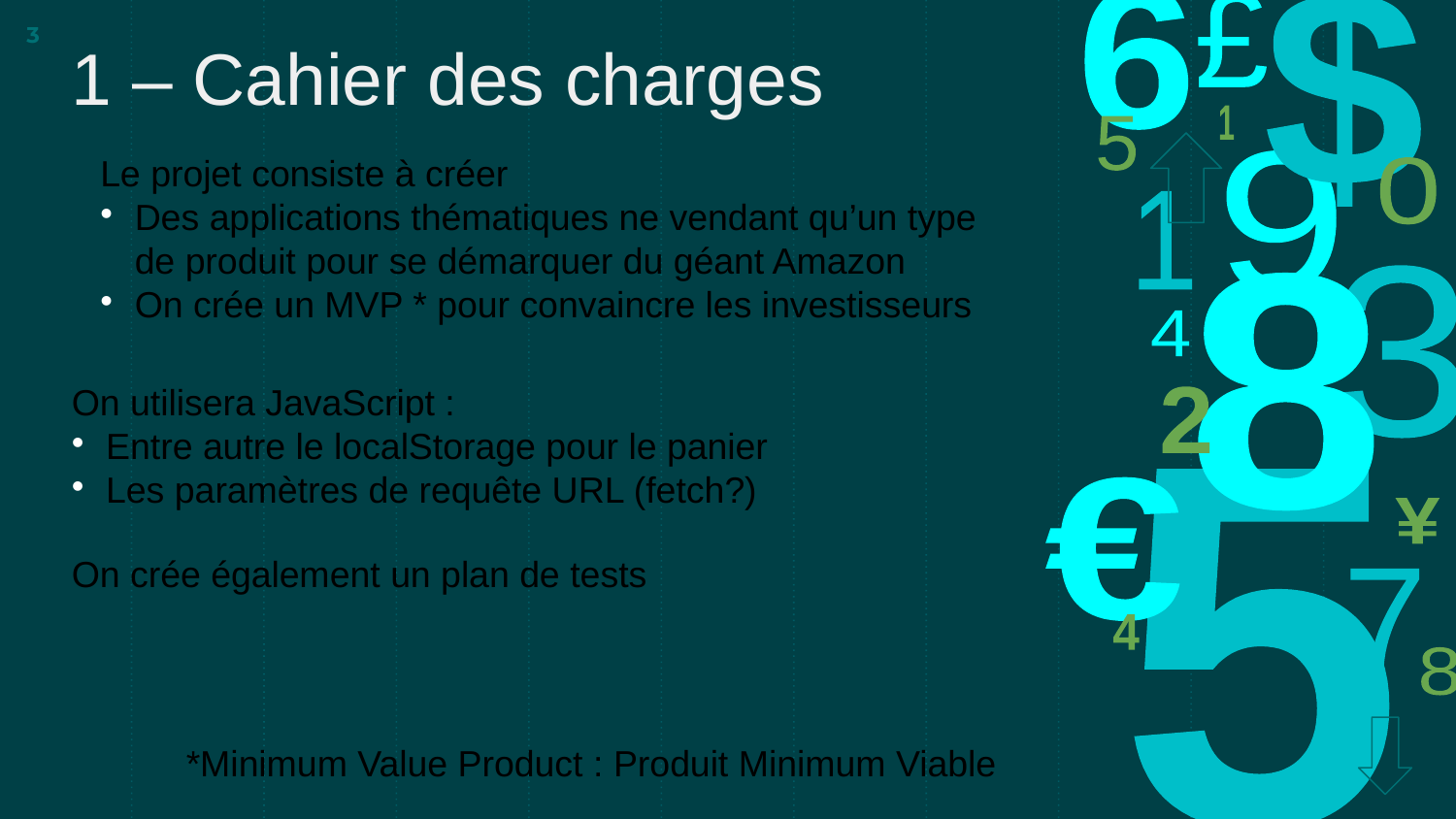

3
1 – Cahier des charges
Le projet consiste à créer
Des applications thématiques ne vendant qu’un type de produit pour se démarquer du géant Amazon
On crée un MVP * pour convaincre les investisseurs
On utilisera JavaScript :
Entre autre le localStorage pour le panier
Les paramètres de requête URL (fetch?)

On crée également un plan de tests
*Minimum Value Product : Produit Minimum Viable